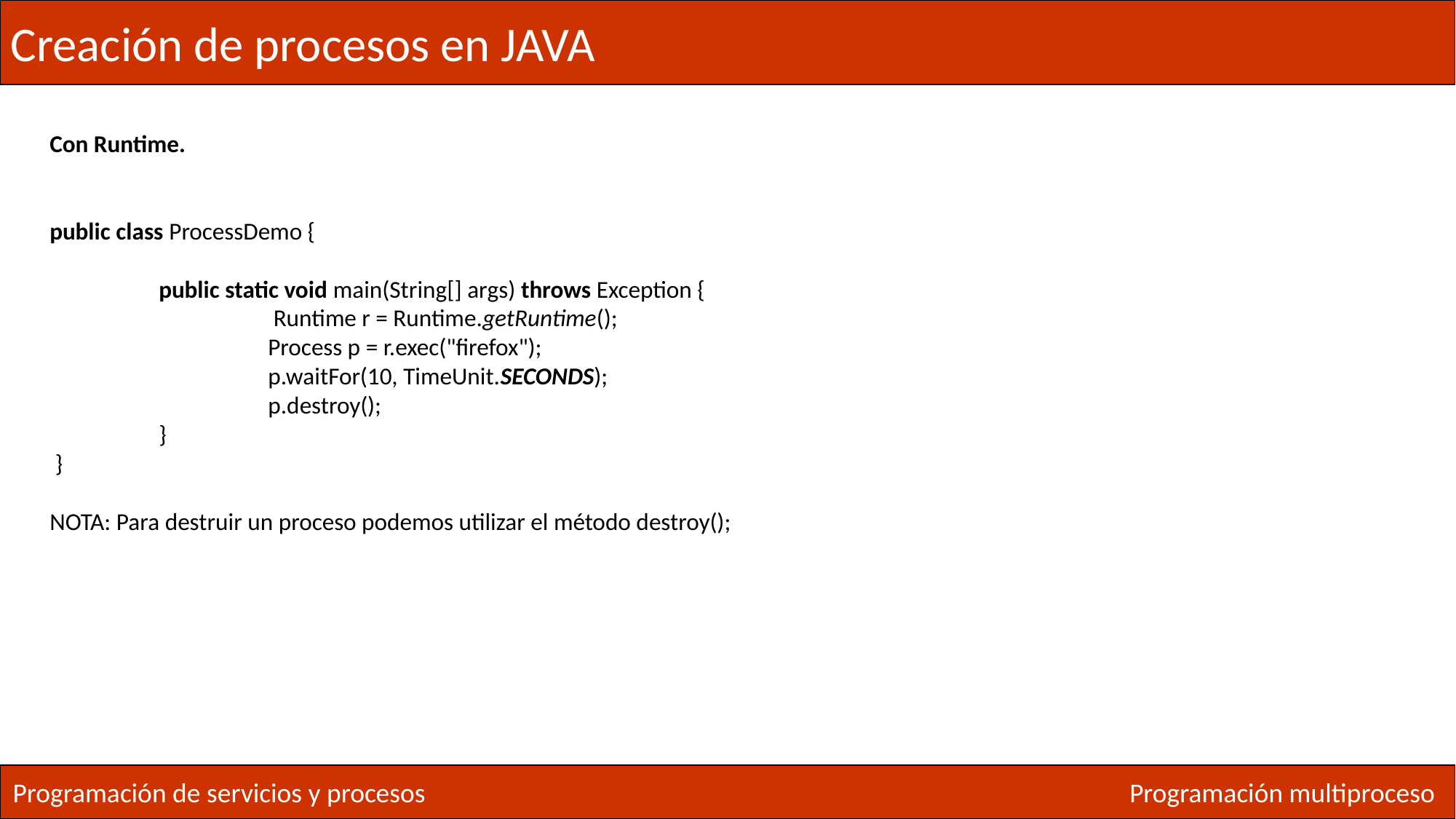

Creación de procesos en JAVA

Con Runtime.

public class ProcessDemo {

	public static void main(String[] args) throws Exception {
		 Runtime r = Runtime.getRuntime();
		Process p = r.exec("firefox");
		p.waitFor(10, TimeUnit.SECONDS);
		p.destroy();
	}
 }

NOTA: Para destruir un proceso podemos utilizar el método destroy();

Programación de servicios y procesos
Programación multiproceso